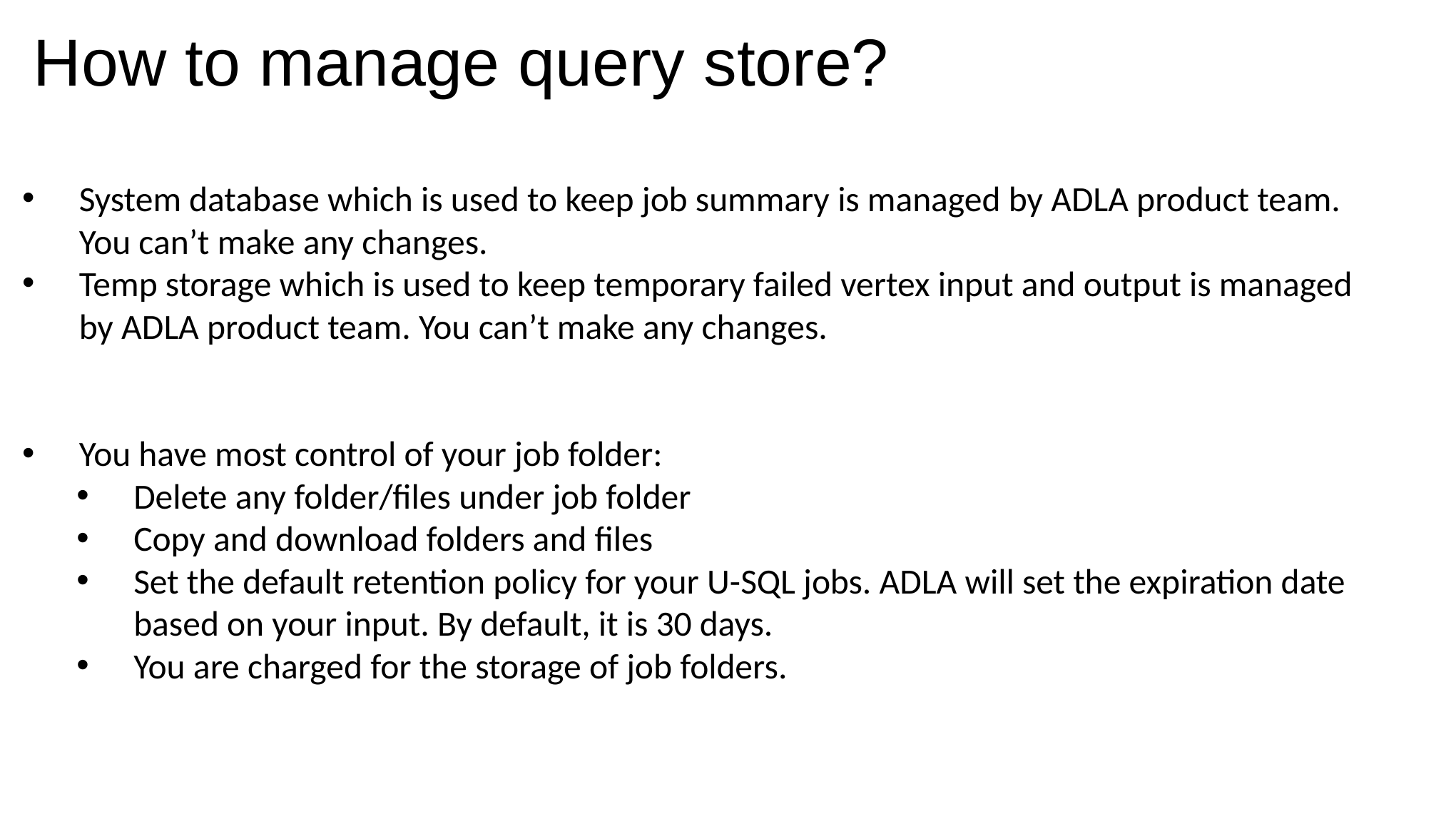

How to manage query store?
System database which is used to keep job summary is managed by ADLA product team. You can’t make any changes.
Temp storage which is used to keep temporary failed vertex input and output is managed by ADLA product team. You can’t make any changes.

You have most control of your job folder:
Delete any folder/files under job folder
Copy and download folders and files
Set the default retention policy for your U-SQL jobs. ADLA will set the expiration date based on your input. By default, it is 30 days.
You are charged for the storage of job folders.